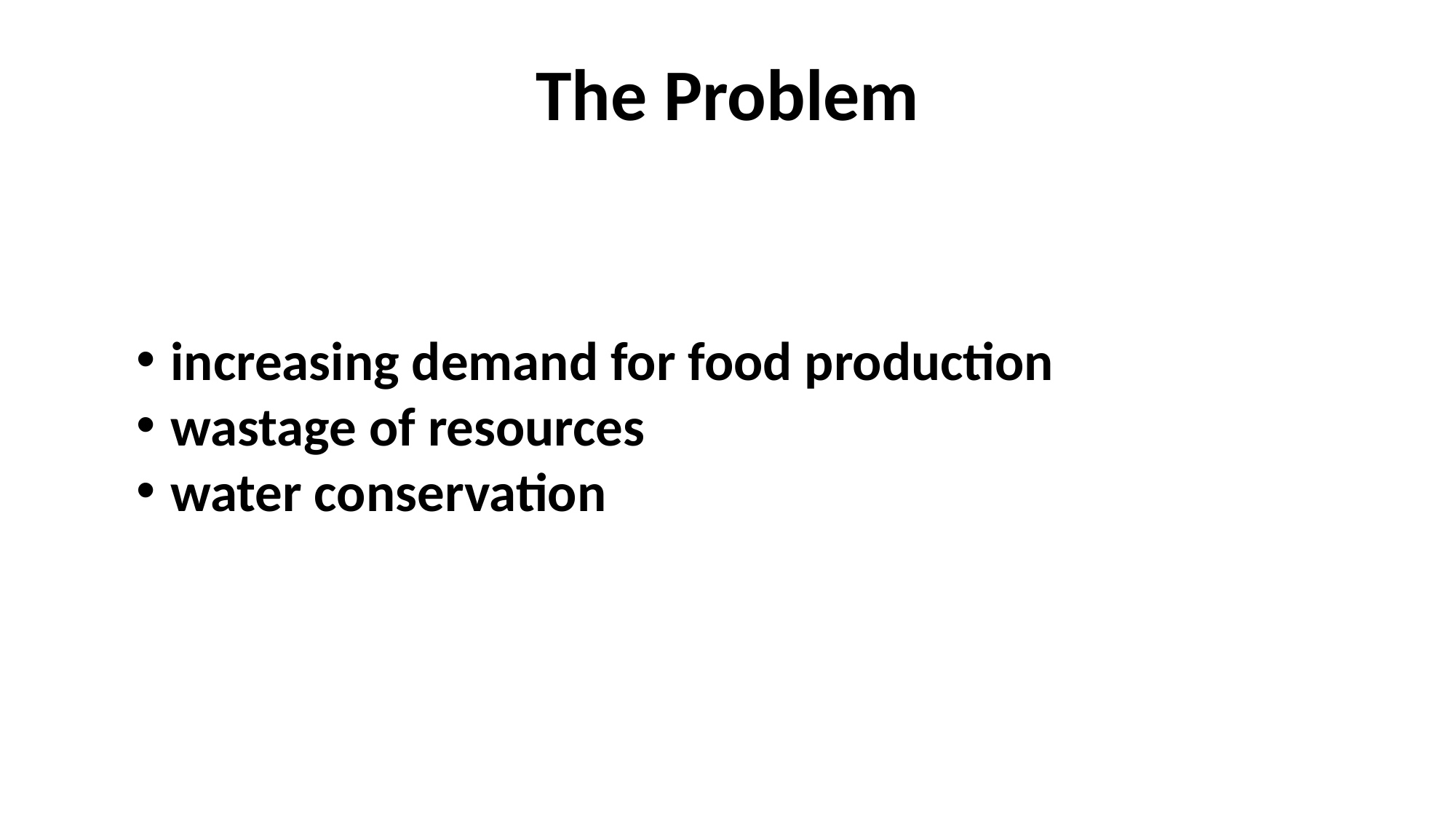

The Problem
increasing demand for food production
wastage of resources
water conservation